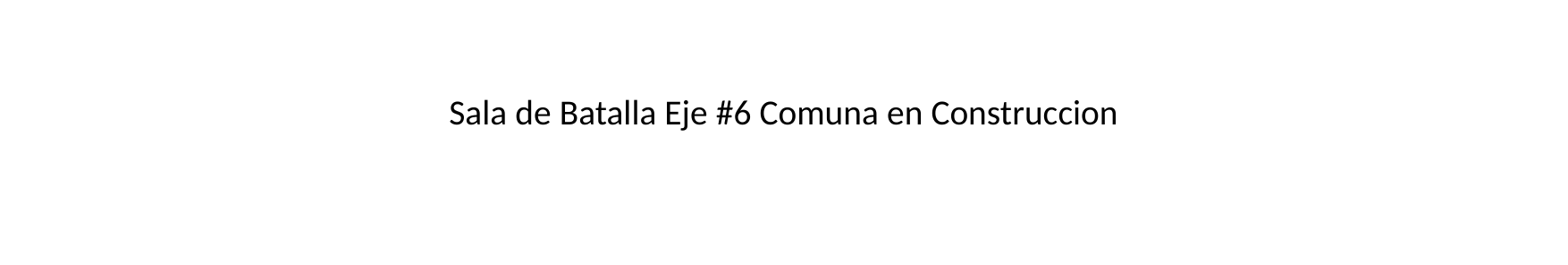

# Sala de Batalla Eje #6 Comuna en Construccion